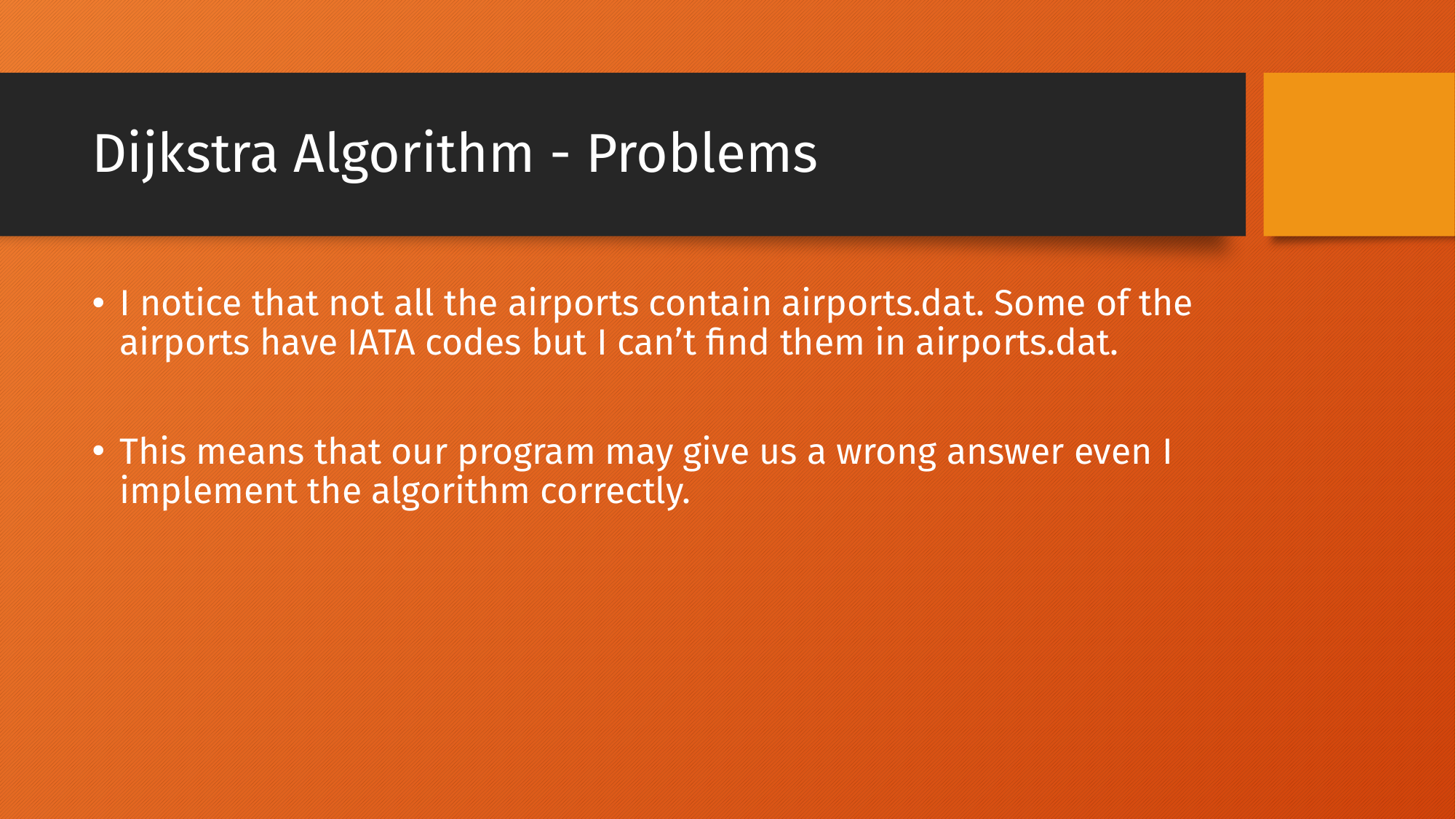

# Dijkstra Algorithm - Problems
I notice that not all the airports contain airports.dat. Some of the airports have IATA codes but I can’t find them in airports.dat.

This means that our program may give us a wrong answer even I implement the algorithm correctly.